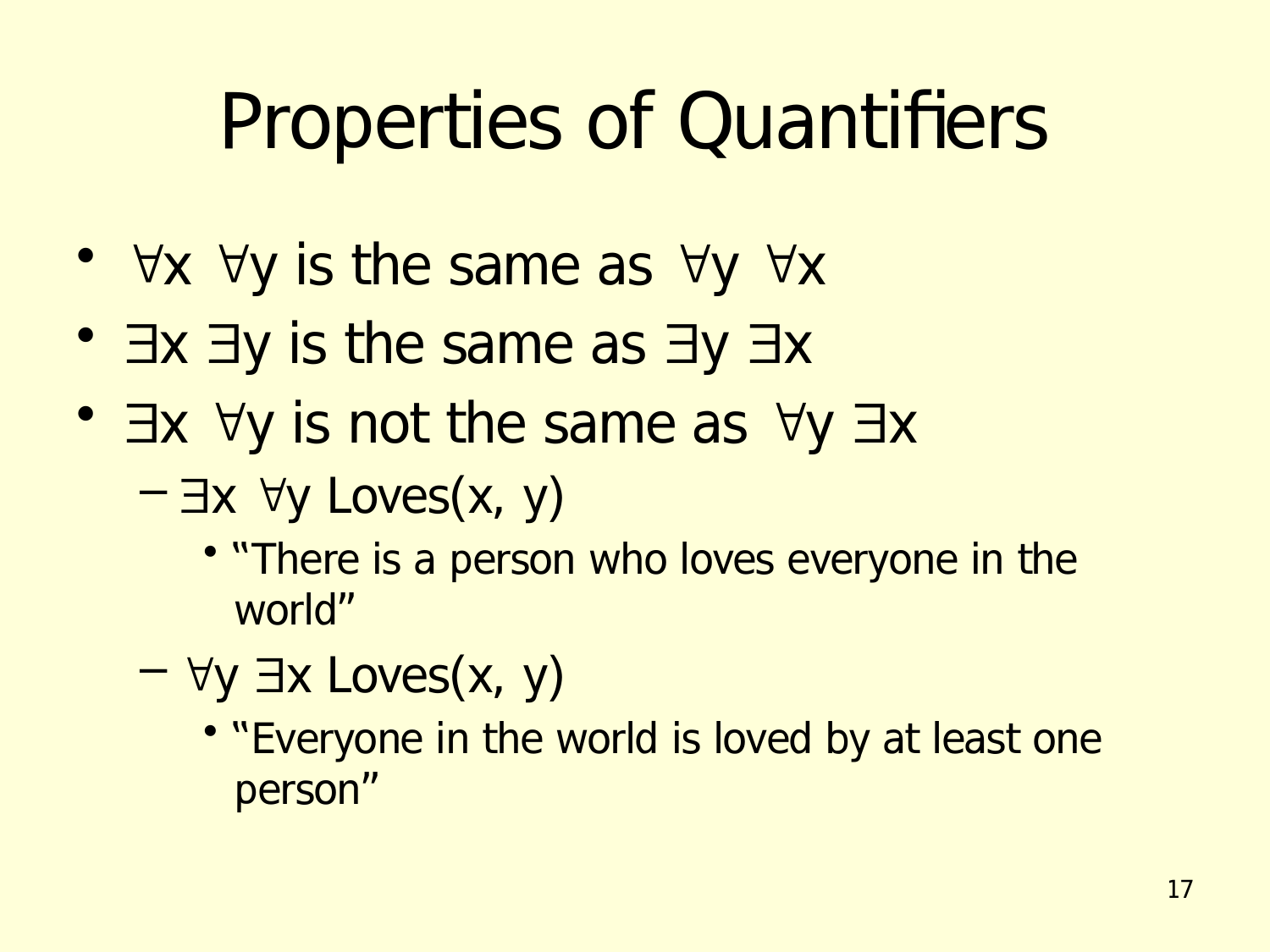

# Properties of Quantifiers
∀x ∀y is the same as ∀y ∀x
∃x ∃y is the same as ∃y ∃x
∃x ∀y is not the same as ∀y ∃x
∃x ∀y Loves(x, y)
“There is a person who loves everyone in the world”
∀y ∃x Loves(x, y)
“Everyone in the world is loved by at least one person”
17